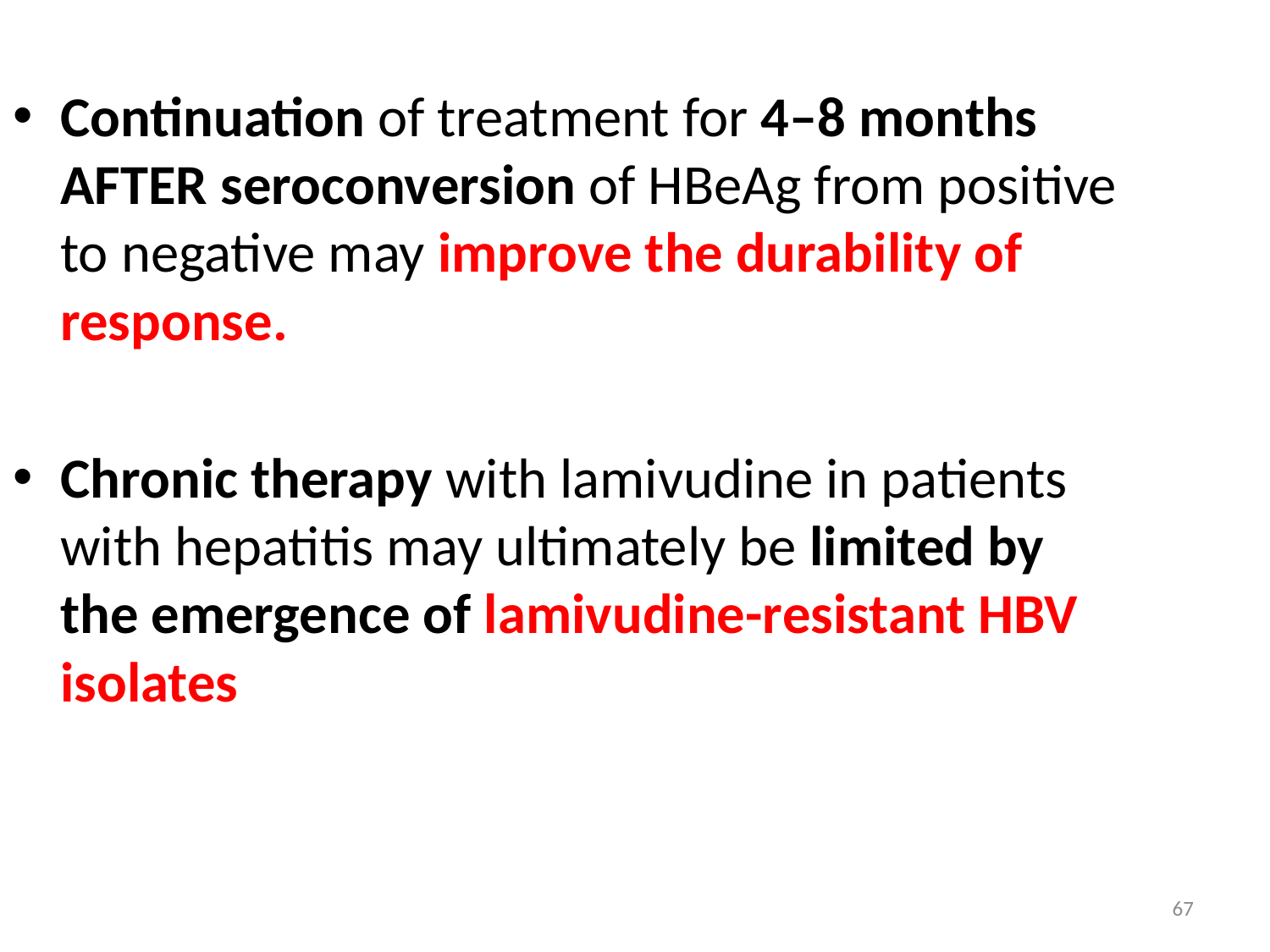

Continuation of treatment for 4–8 months AFTER seroconversion of HBeAg from positive to negative may improve the durability of response.

Chronic therapy with lamivudine in patients with hepatitis may ultimately be limited by the emergence of lamivudine-resistant HBV isolates

67